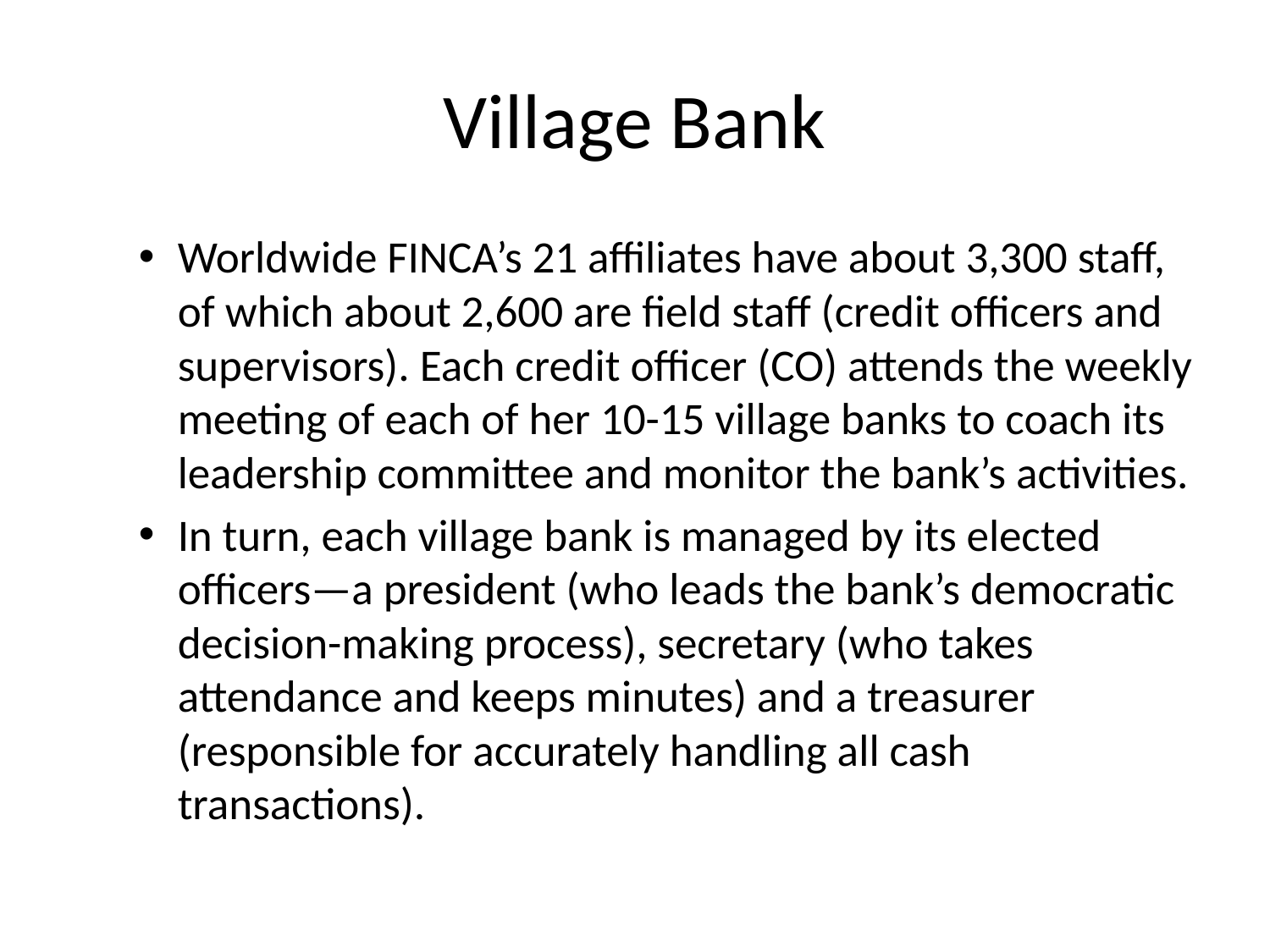

# Village Bank
Worldwide FINCA’s 21 affiliates have about 3,300 staff, of which about 2,600 are field staff (credit officers and supervisors). Each credit officer (CO) attends the weekly meeting of each of her 10-15 village banks to coach its leadership committee and monitor the bank’s activities.
In turn, each village bank is managed by its elected officers—a president (who leads the bank’s democratic decision-making process), secretary (who takes attendance and keeps minutes) and a treasurer (responsible for accurately handling all cash transactions).